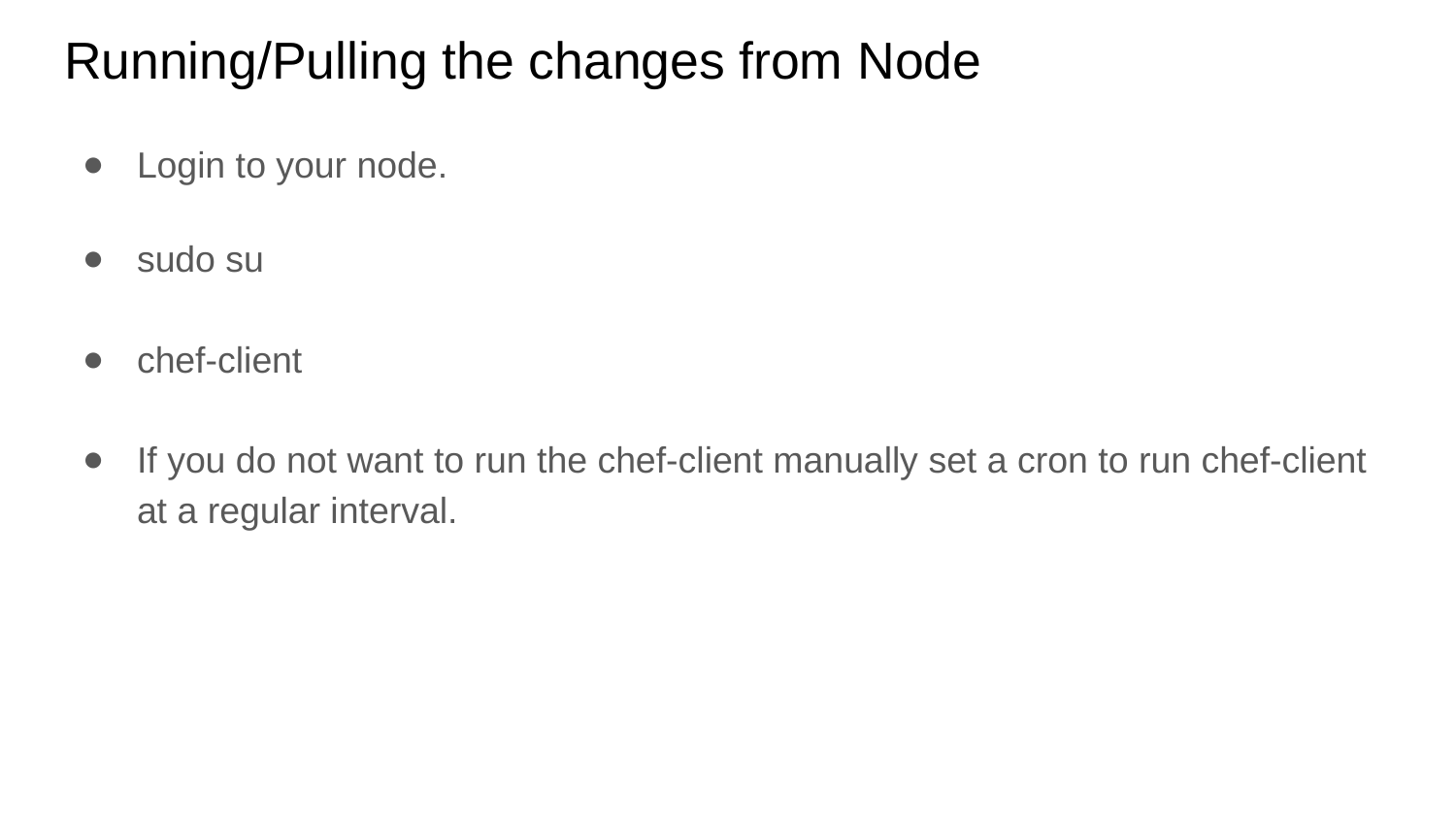

# Running/Pulling the changes from Node
Login to your node.
sudo su
chef-client
If you do not want to run the chef-client manually set a cron to run chef-client at a regular interval.